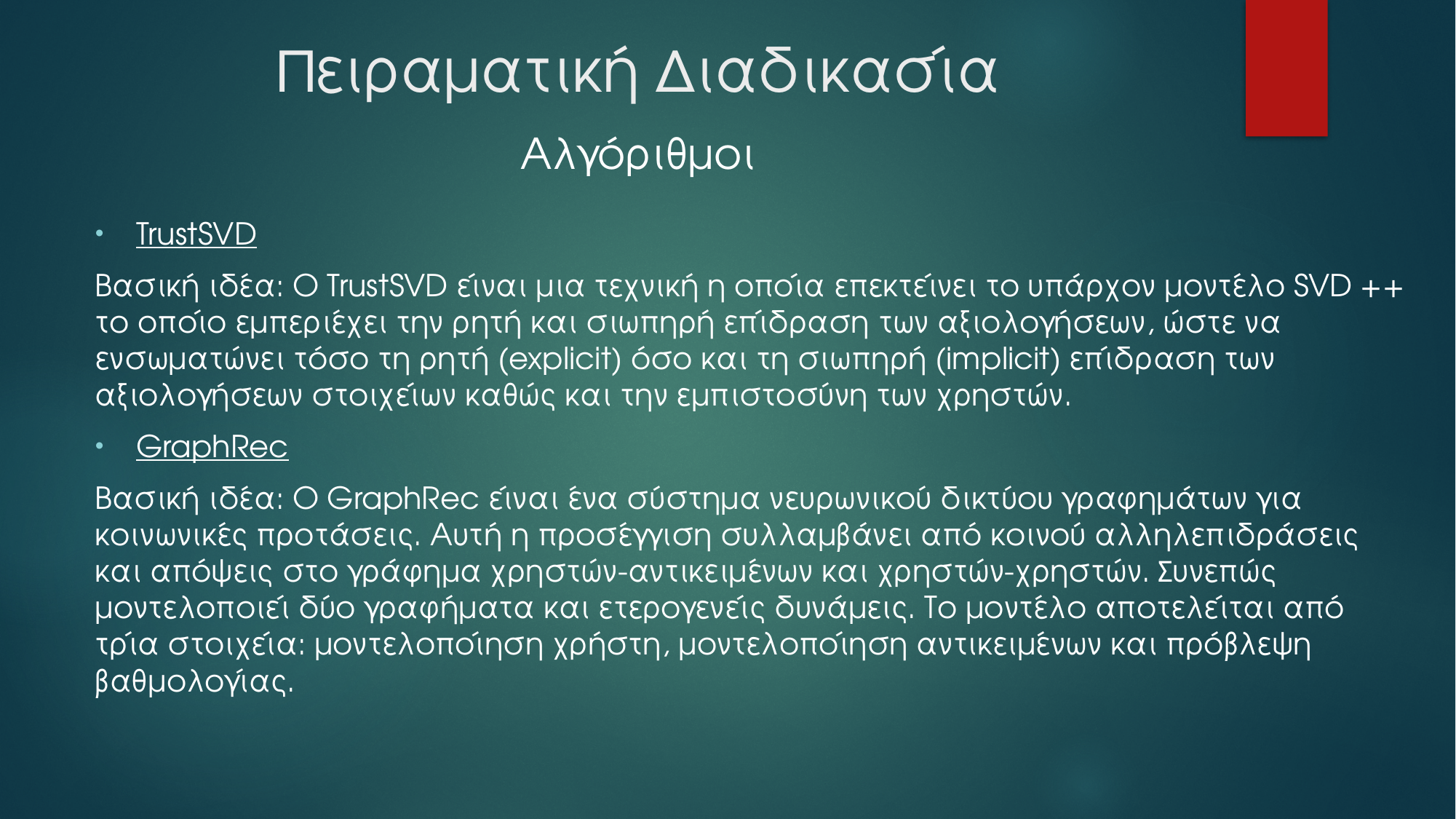

# Πειραματική Διαδικασία
Αλγόριθμοι
TrustSVD
Βασική ιδέα: Ο TrustSVD είναι μια τεχνική η οποία επεκτείνει το υπάρχον μοντέλο SVD ++ το οποίο εμπεριέχει την ρητή και σιωπηρή επίδραση των αξιολογήσεων, ώστε να ενσωματώνει τόσο τη ρητή (explicit) όσο και τη σιωπηρή (implicit) επίδραση των αξιολογήσεων στοιχείων καθώς και την εμπιστοσύνη των χρηστών.
GraphRec
Βασική ιδέα: O GraphRec είναι ένα σύστημα νευρωνικού δικτύου γραφημάτων για κοινωνικές προτάσεις. Αυτή η προσέγγιση συλλαμβάνει από κοινού αλληλεπιδράσεις και απόψεις στο γράφημα χρηστών-αντικειμένων και χρηστών-χρηστών. Συνεπώς μοντελοποιεί δύο γραφήματα και ετερογενείς δυνάμεις. Το μοντέλο αποτελείται από τρία στοιχεία: μοντελοποίηση χρήστη, μοντελοποίηση αντικειμένων και πρόβλεψη βαθμολογίας.